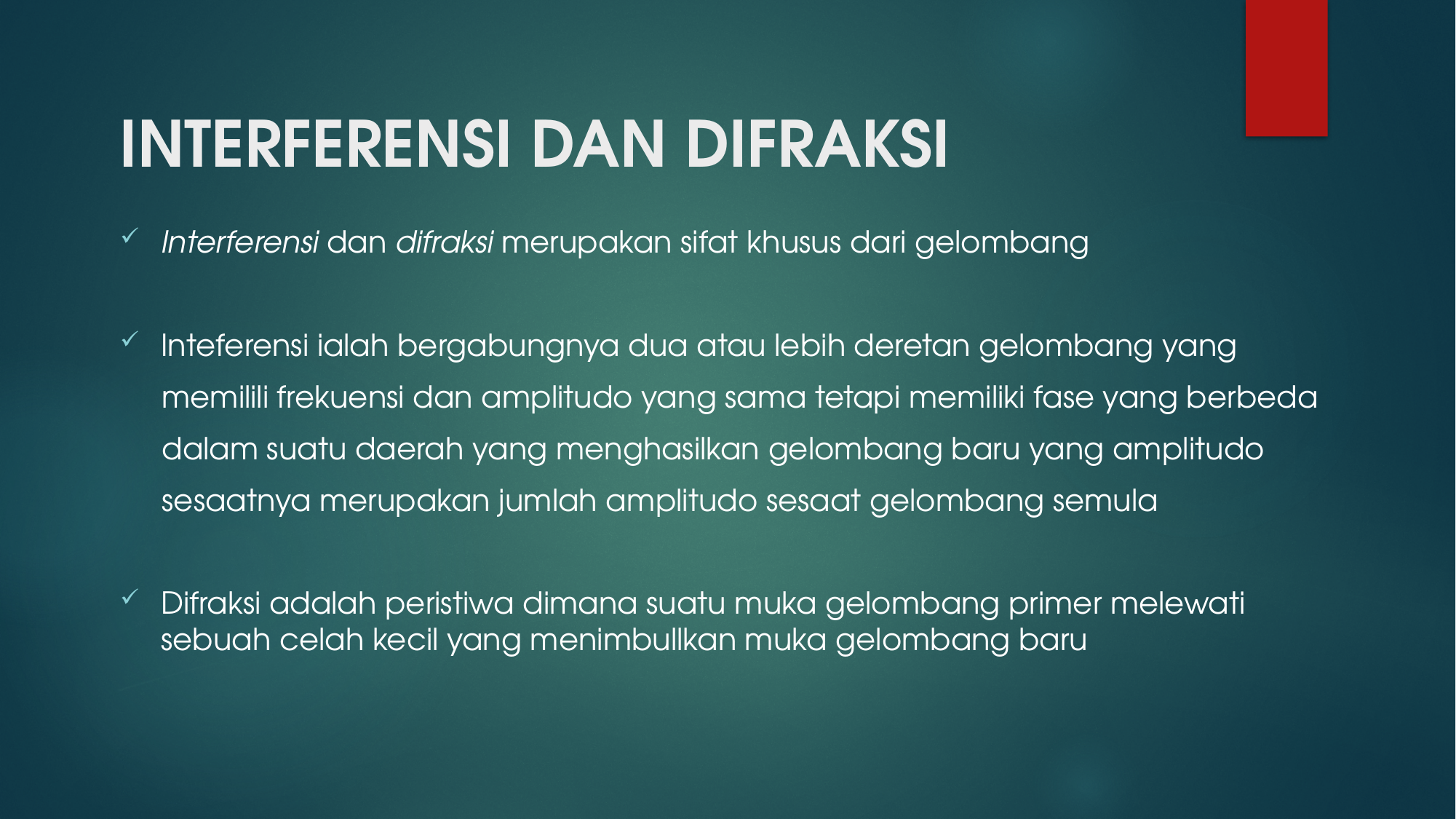

# INTERFERENSI DAN DIFRAKSI
Interferensi dan difraksi merupakan sifat khusus dari gelombang

Inteferensi ialah bergabungnya dua atau lebih deretan gelombang yang
     memilili frekuensi dan amplitudo yang sama tetapi memiliki fase yang berbeda
     dalam suatu daerah yang menghasilkan gelombang baru yang amplitudo
     sesaatnya merupakan jumlah amplitudo sesaat gelombang semula

Difraksi adalah peristiwa dimana suatu muka gelombang primer melewati sebuah celah kecil yang menimbullkan muka gelombang baru